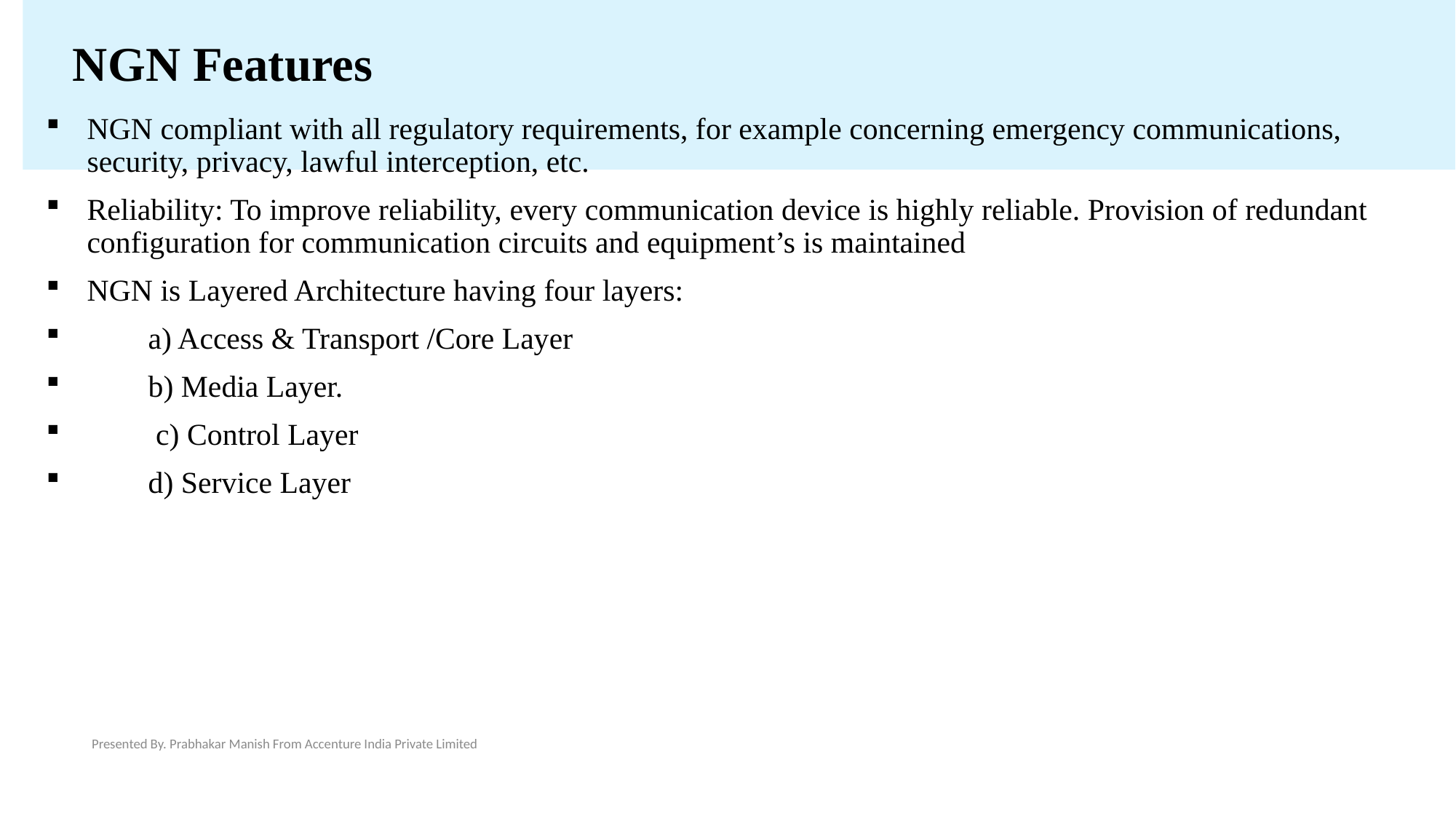

# NGN Features
NGN compliant with all regulatory requirements, for example concerning emergency communications, security, privacy, lawful interception, etc.
Reliability: To improve reliability, every communication device is highly reliable. Provision of redundant configuration for communication circuits and equipment’s is maintained
NGN is Layered Architecture having four layers:
        a) Access & Transport /Core Layer
        b) Media Layer.
         c) Control Layer
        d) Service Layer

Presented By. Prabhakar Manish From Accenture India Private Limited